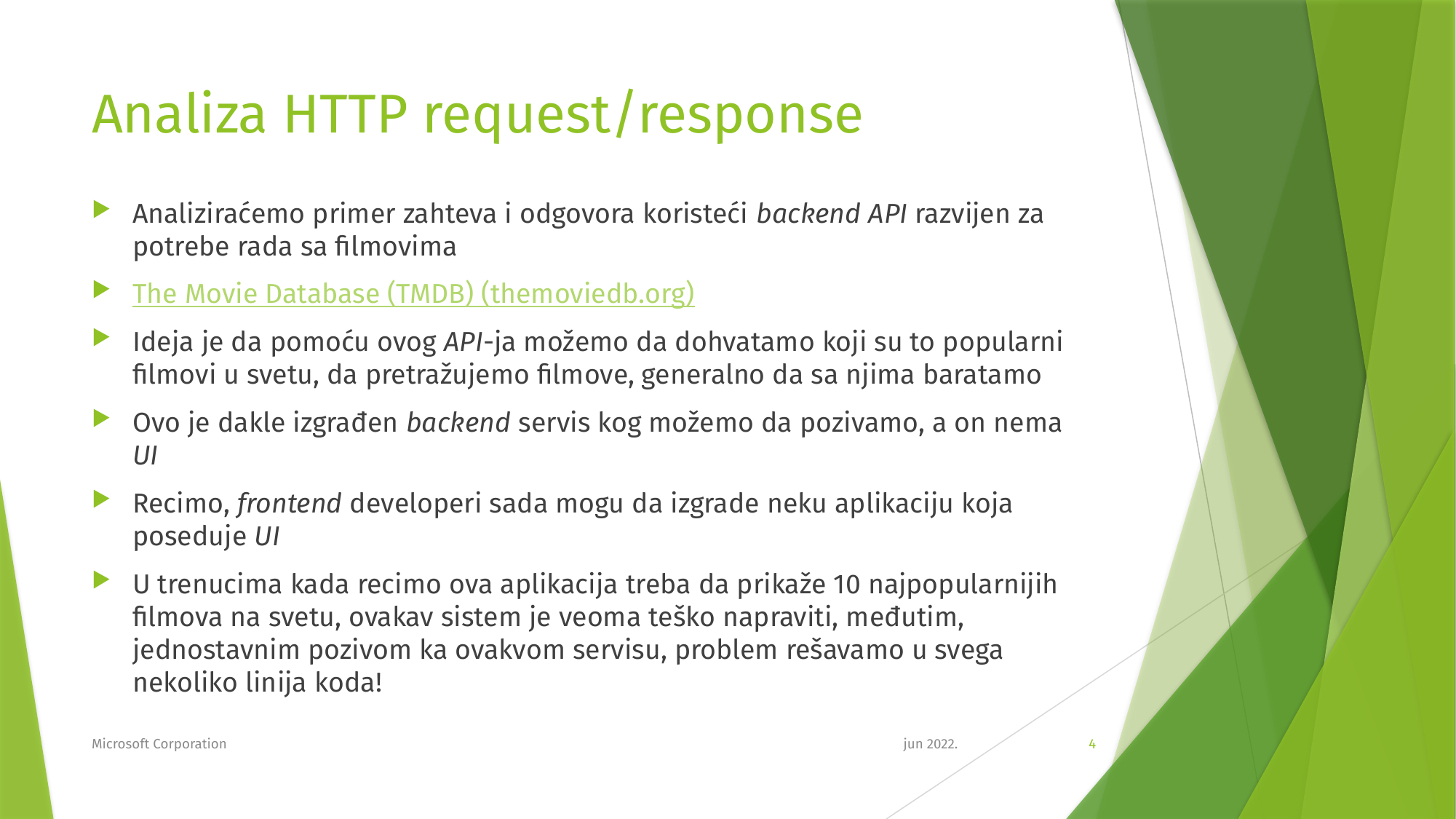

# Analiza HTTP request/response
Analiziraćemo primer zahteva i odgovora koristeći backend API razvijen za potrebe rada sa filmovima
The Movie Database (TMDB) (themoviedb.org)
Ideja je da pomoću ovog API-ja možemo da dohvatamo koji su to popularni filmovi u svetu, da pretražujemo filmove, generalno da sa njima baratamo
Ovo je dakle izgrađen backend servis kog možemo da pozivamo, a on nema UI
Recimo, frontend developeri sada mogu da izgrade neku aplikaciju koja poseduje UI
U trenucima kada recimo ova aplikacija treba da prikaže 10 najpopularnijih filmova na svetu, ovakav sistem je veoma teško napraviti, međutim, jednostavnim pozivom ka ovakvom servisu, problem rešavamo u svega nekoliko linija koda!
Microsoft Corporation
jun 2022.
4